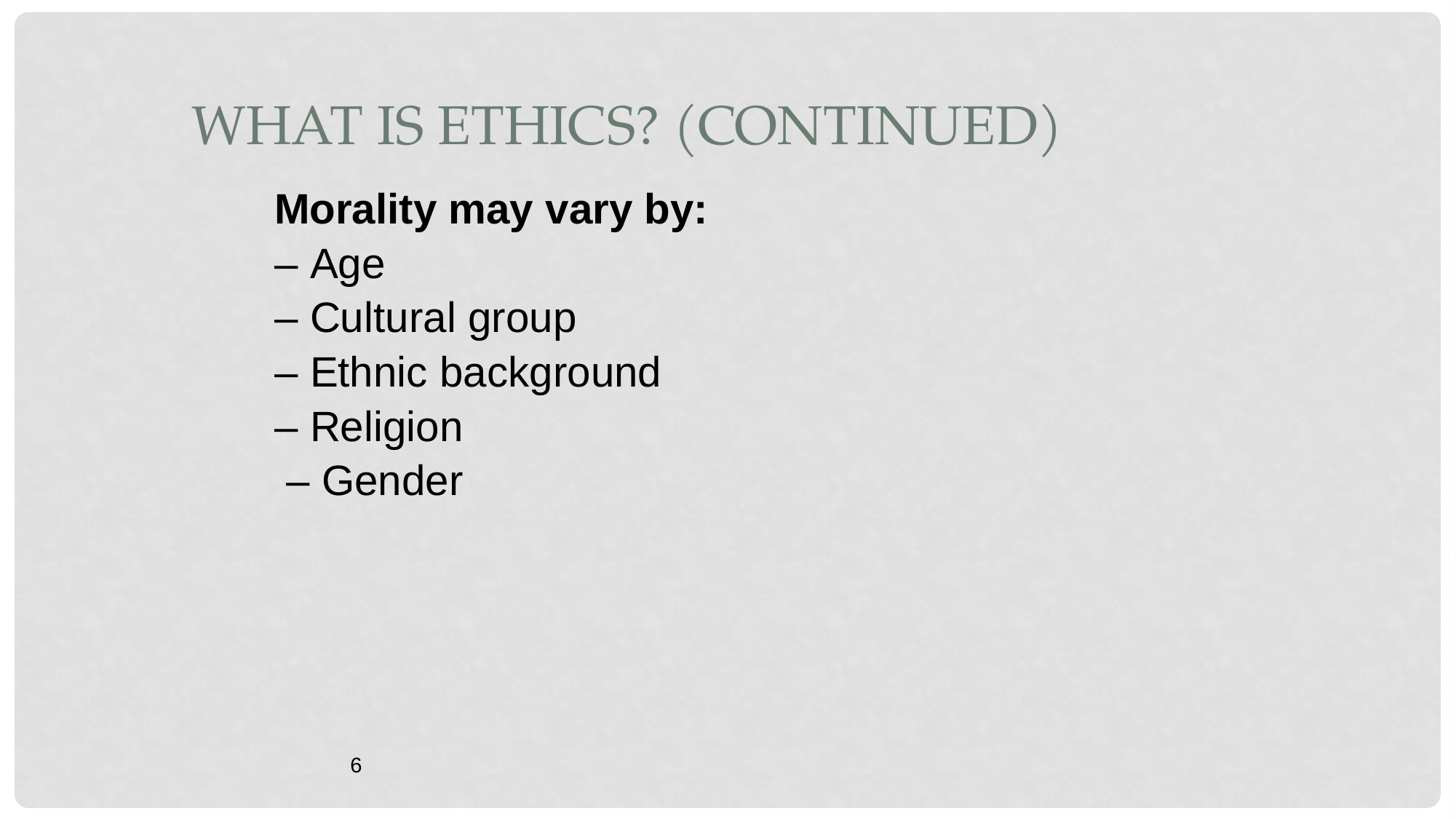

What is Ethics? (continued)
Morality may vary by:
– Age
– Cultural group
– Ethnic background
– Religion
 – Gender
6